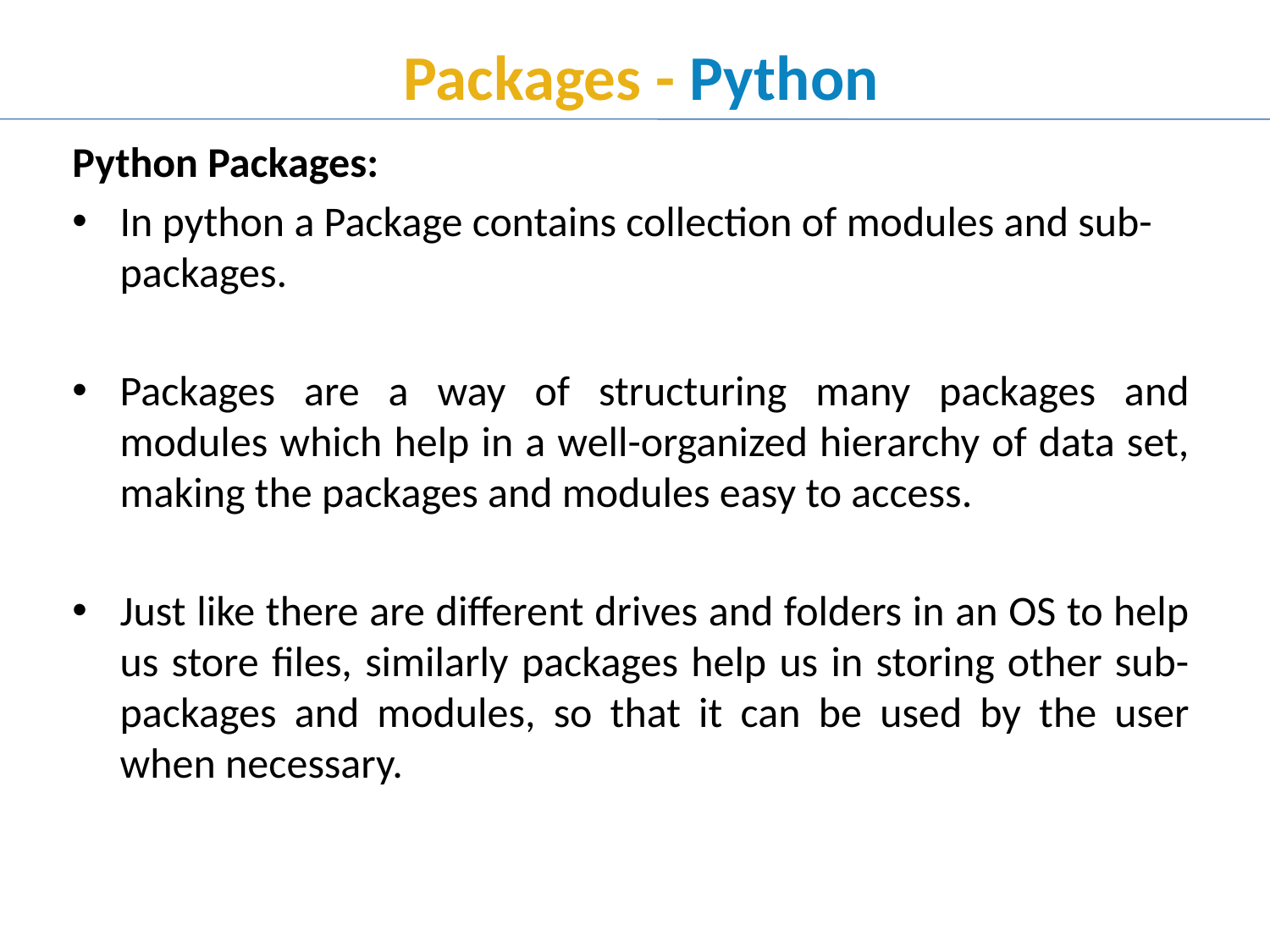

# Packages - Python
Python Packages:
In python a Package contains collection of modules and sub-packages.

Packages are a way of structuring many packages and modules which help in a well-organized hierarchy of data set, making the packages and modules easy to access.

Just like there are different drives and folders in an OS to help us store files, similarly packages help us in storing other sub-packages and modules, so that it can be used by the user when necessary.